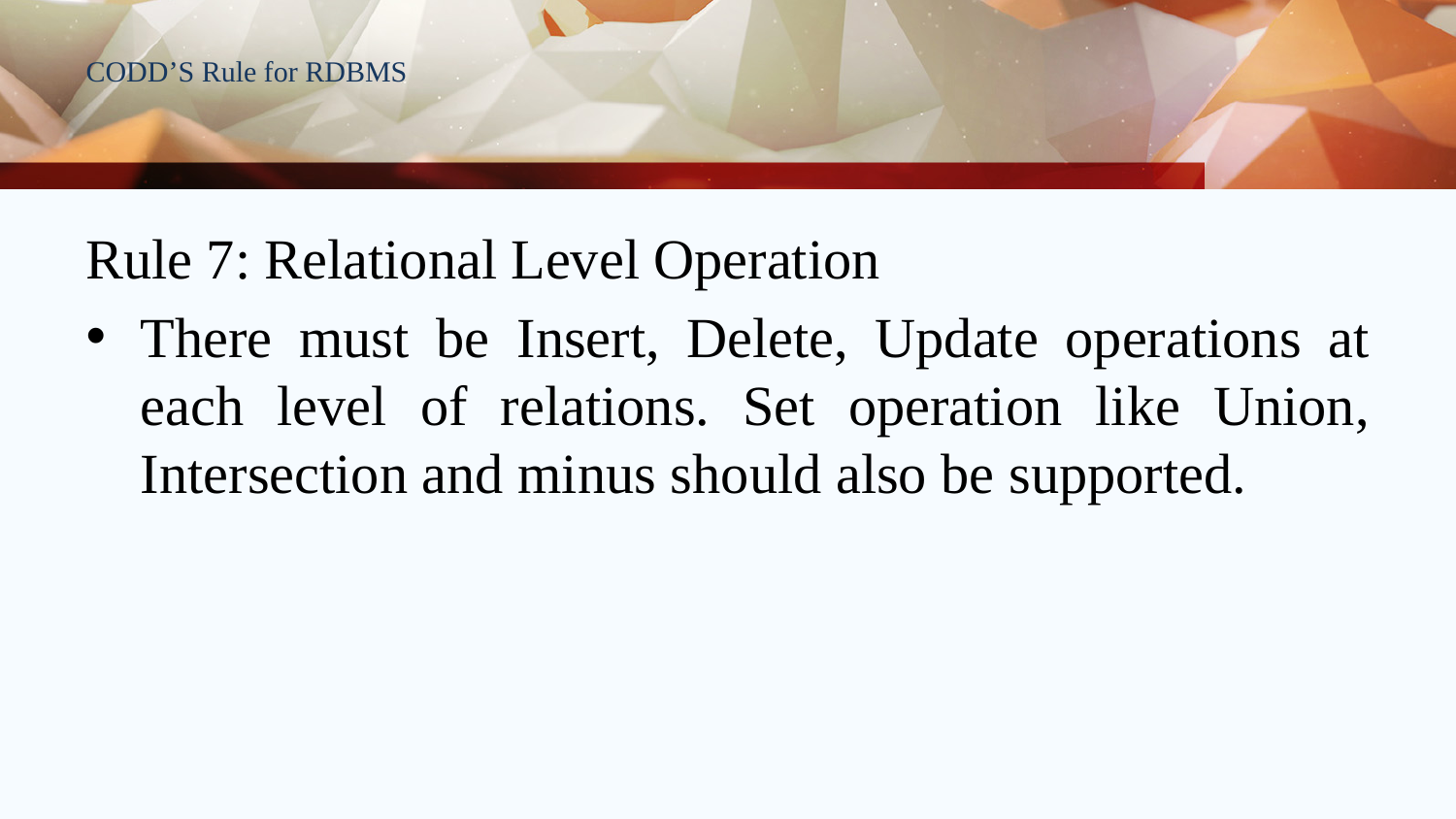

# CODD’S Rule for RDBMS
Rule 7: Relational Level Operation
There must be Insert, Delete, Update operations at each level of relations. Set operation like Union, Intersection and minus should also be supported.